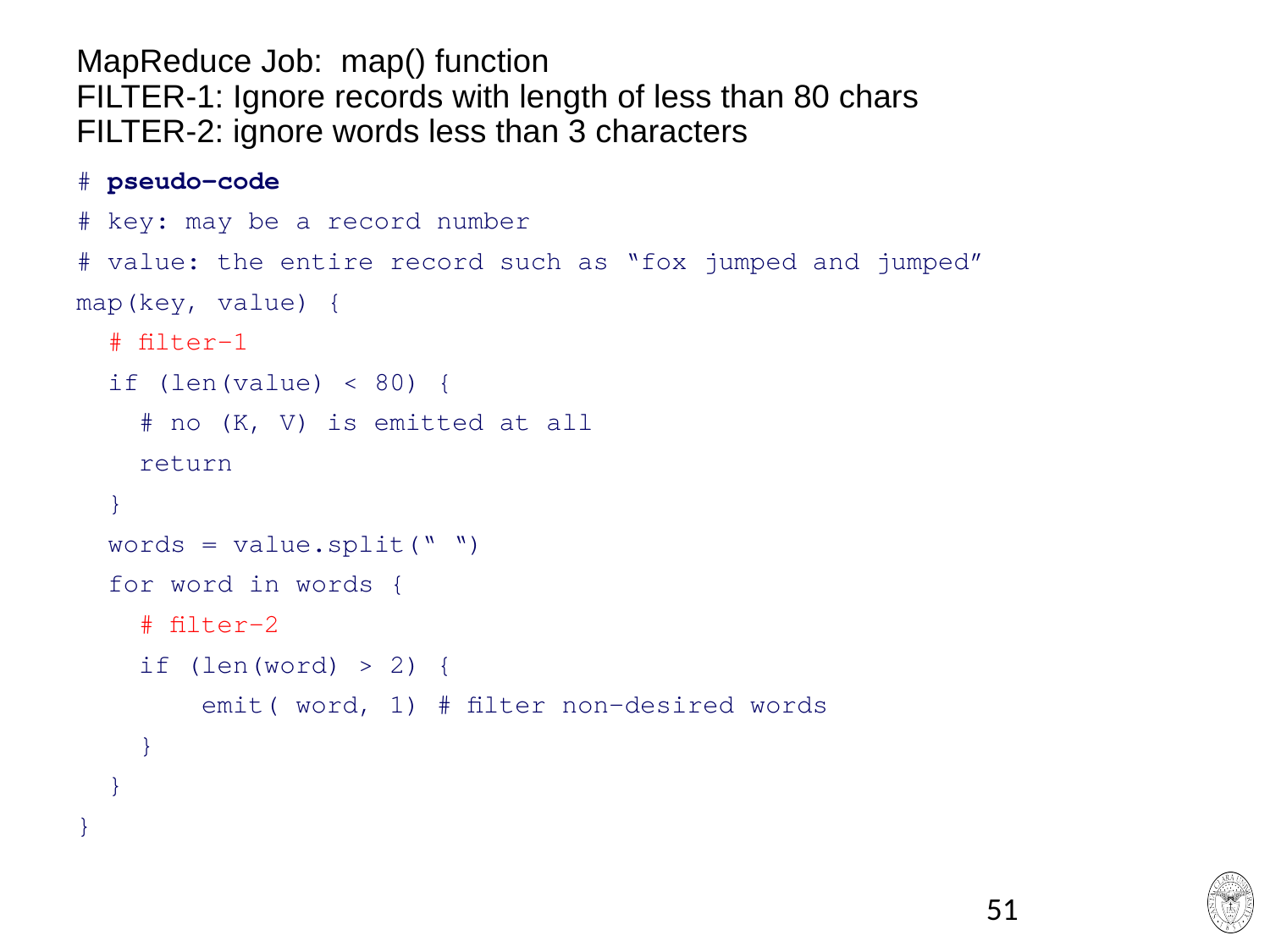

# MapReduce Job:  map() function FILTER-1: Ignore records with length of less than 80 chars FILTER-2: ignore words less than 3 characters
# pseudo-code
# key: may be a record number
# value: the entire record such as “fox jumped and jumped”
map(key, value) {
  # filter-1
  if (len(value) < 80) {
    # no (K, V) is emitted at all
    return
  }
  words = value.split(“ “)
  for word in words {
    # filter-2
    if (len(word) > 2) {
        emit( word, 1) # filter non-desired words
    }
  }
}

51